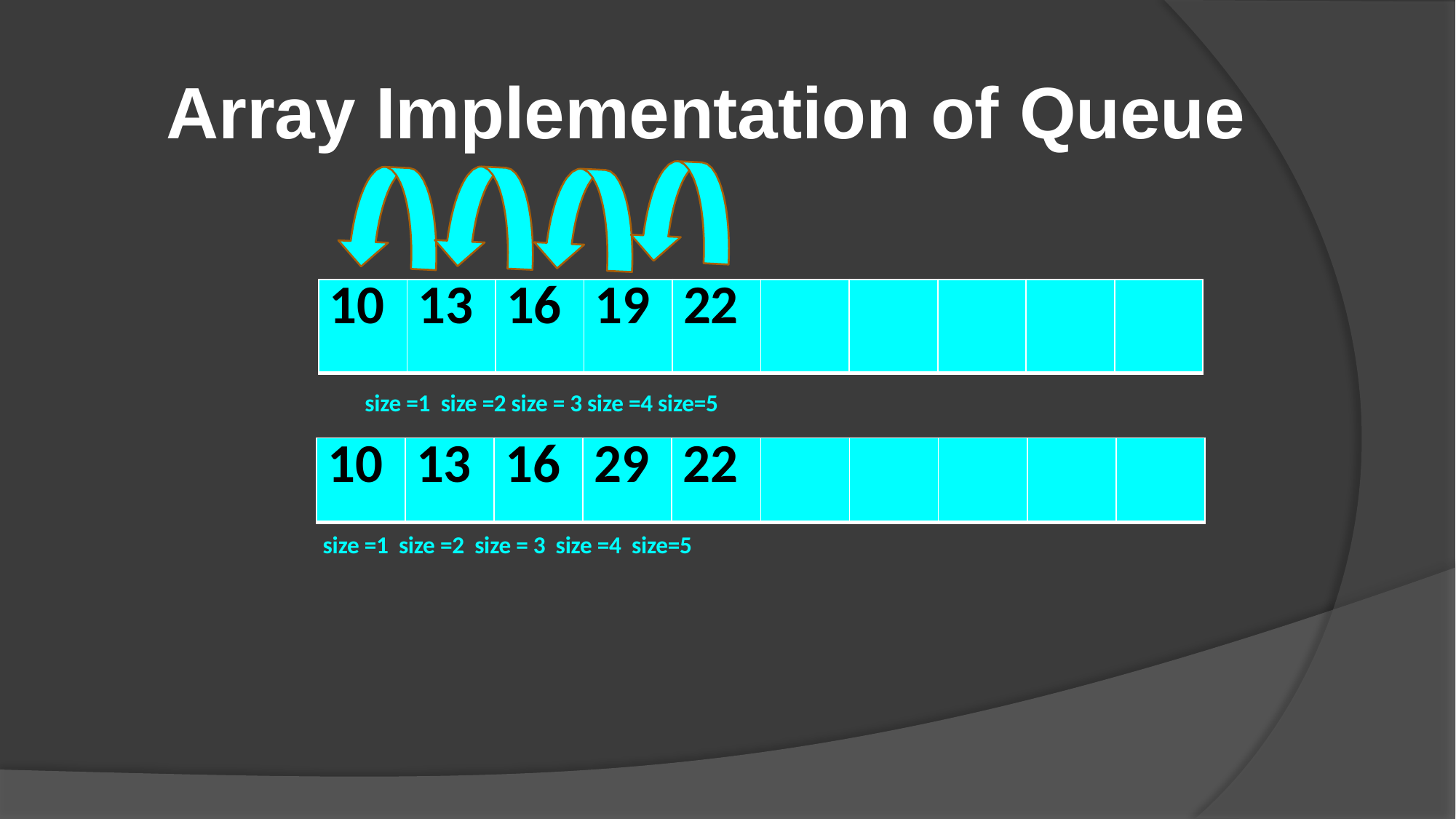

# Array Implementation of Queue

| 10 | 13 | 16 | 19 | 22 |  |  |  |  |  |
| --- | --- | --- | --- | --- | --- | --- | --- | --- | --- |
size =1  size =2 size = 3 size =4 size=5
| 10 | 13 | 16 | 29 | 22 |  |  |  |  |  |
| --- | --- | --- | --- | --- | --- | --- | --- | --- | --- |
size =1  size =2  size = 3  size =4  size=5